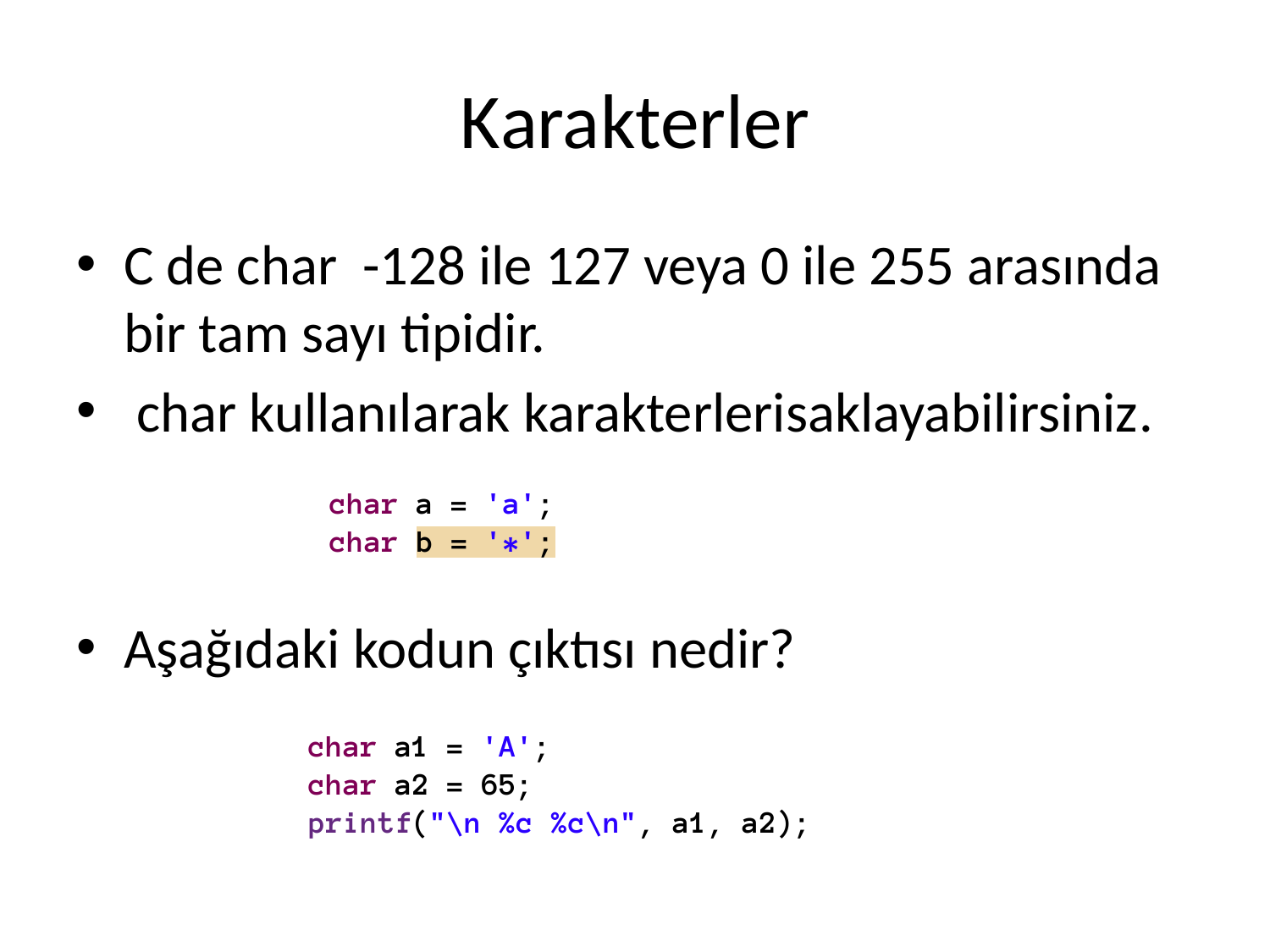

# Karakterler
C de char  -128 ile 127 veya 0 ile 255 arasında bir tam sayı tipidir.
 char kullanılarak karakterlerisaklayabilirsiniz.

Aşağıdaki kodun çıktısı nedir?
char a = 'a';
char b = '*';
char a1 = 'A';
char a2 = 65;
printf("\n %c %c\n", a1, a2);